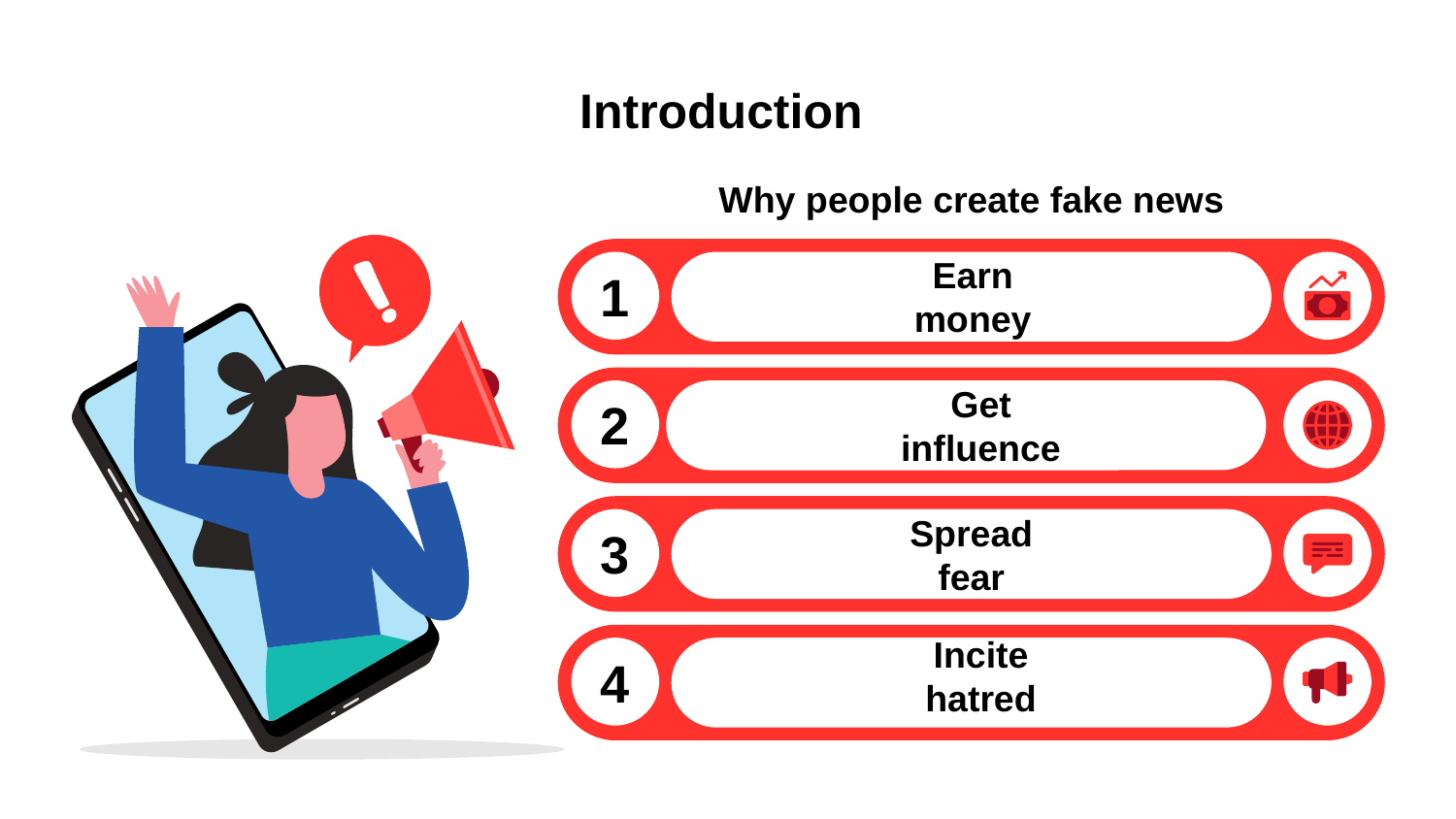

# Introduction

Why people create fake news

1

Earn money

2

Get influence

3

Spread fear

4

Incite hatred